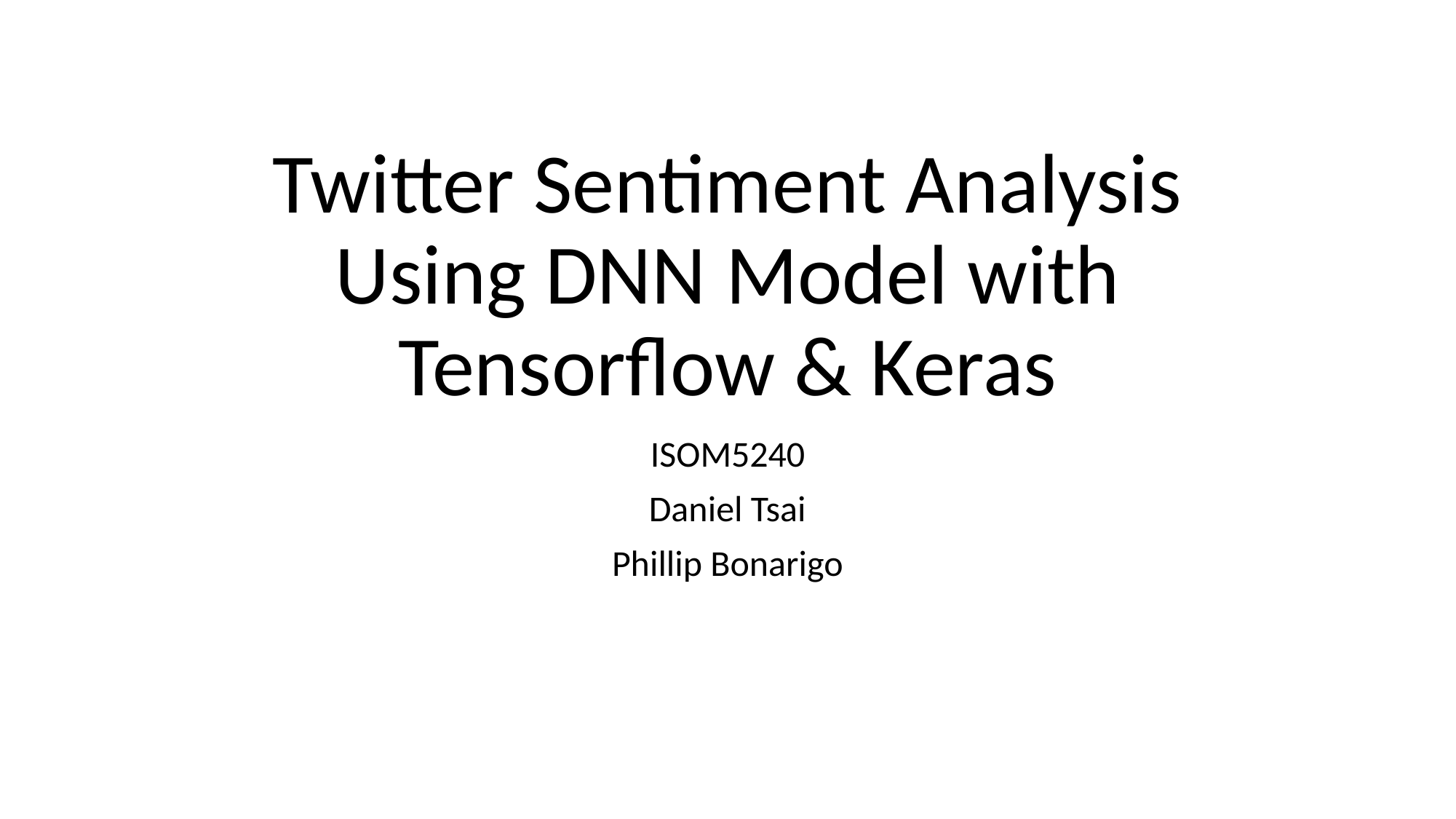

# Twitter Sentiment Analysis Using DNN Model with Tensorflow & Keras
ISOM5240
Daniel Tsai
Phillip Bonarigo